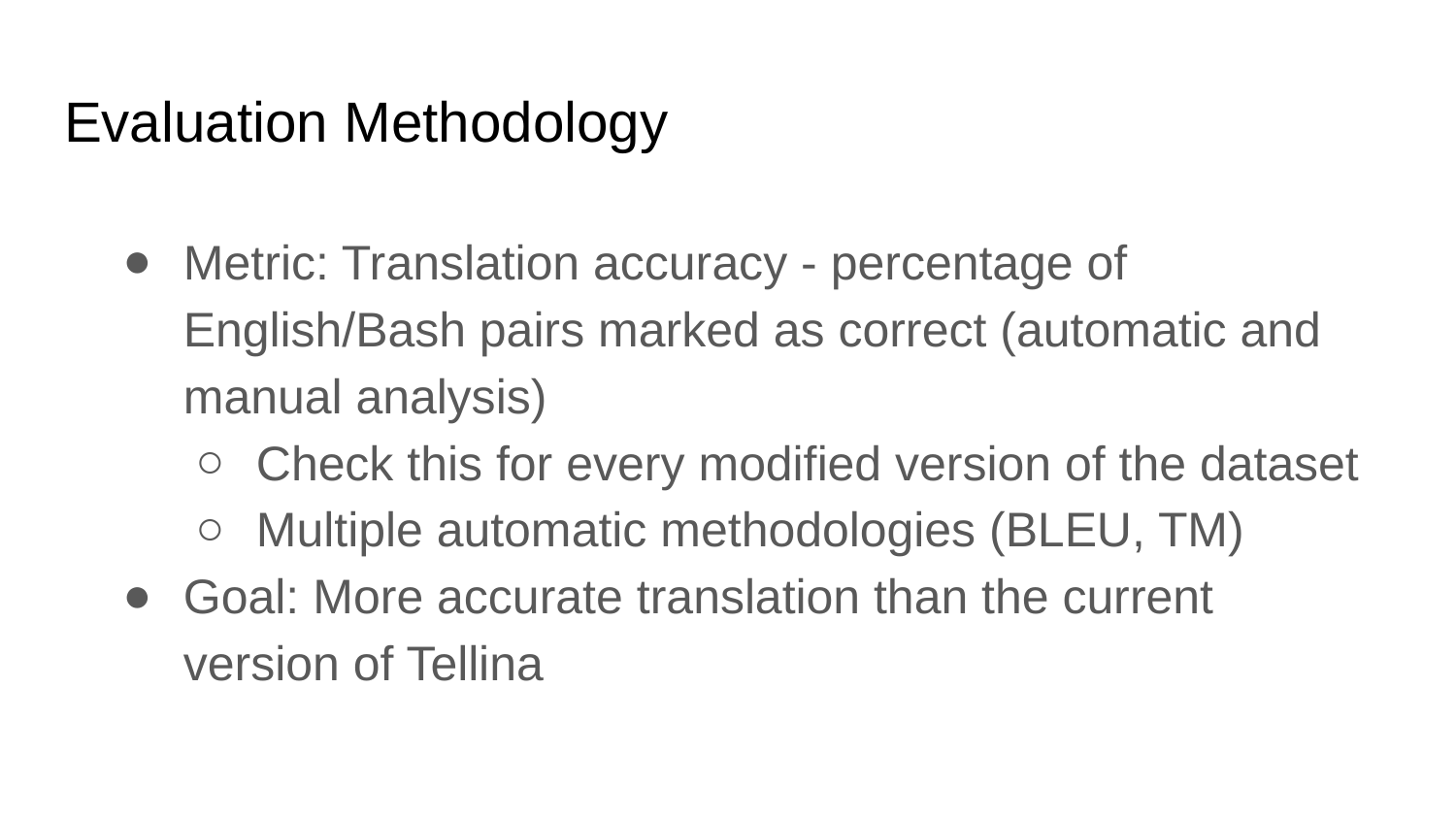

# Evaluation Methodology
Metric: Translation accuracy - percentage of English/Bash pairs marked as correct (automatic and manual analysis)
Check this for every modified version of the dataset
Multiple automatic methodologies (BLEU, TM)
Goal: More accurate translation than the current version of Tellina